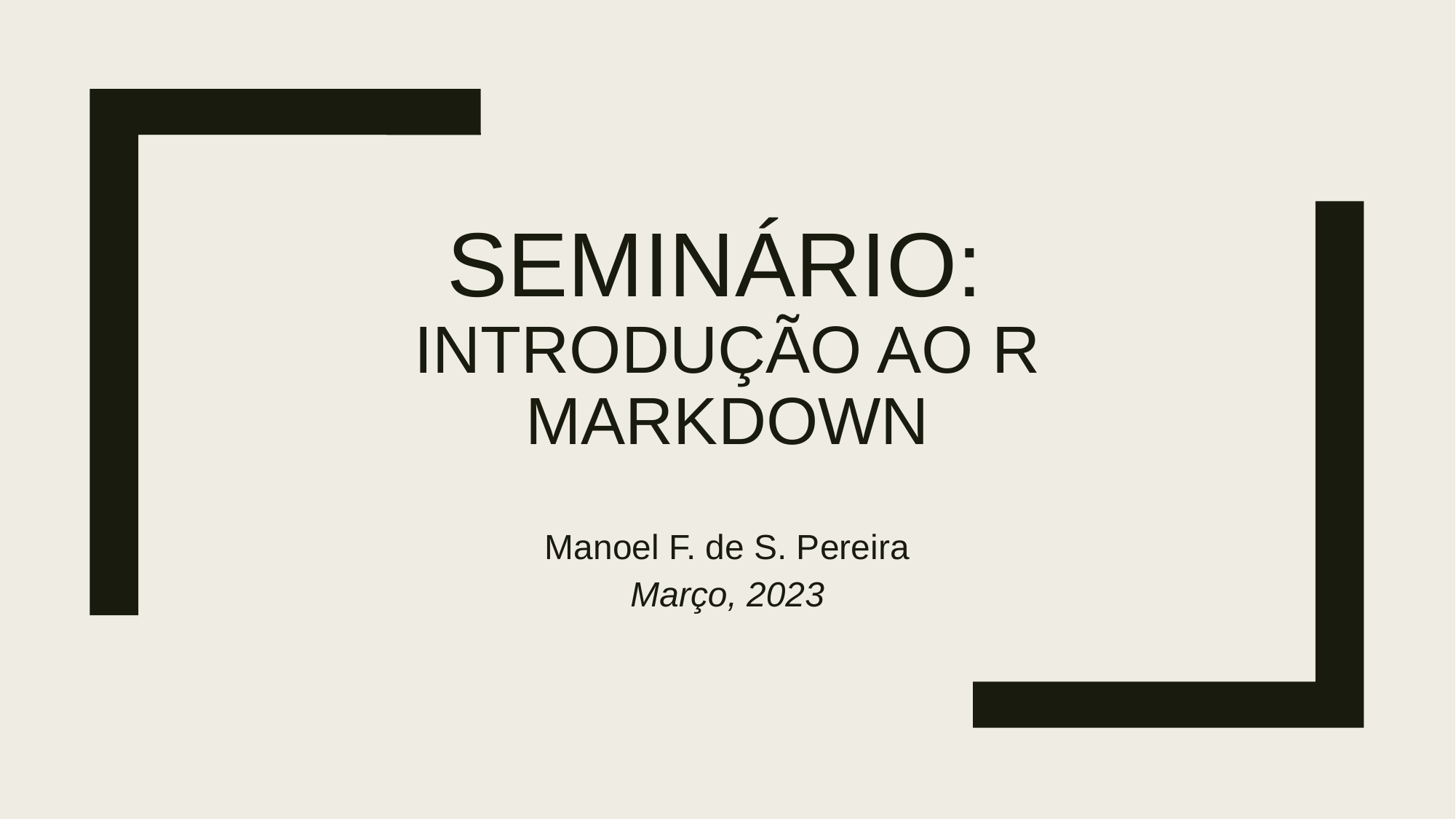

# Seminário: INTRODUÇÃO AO r markdown

Manoel F. de S. Pereira
Março, 2023